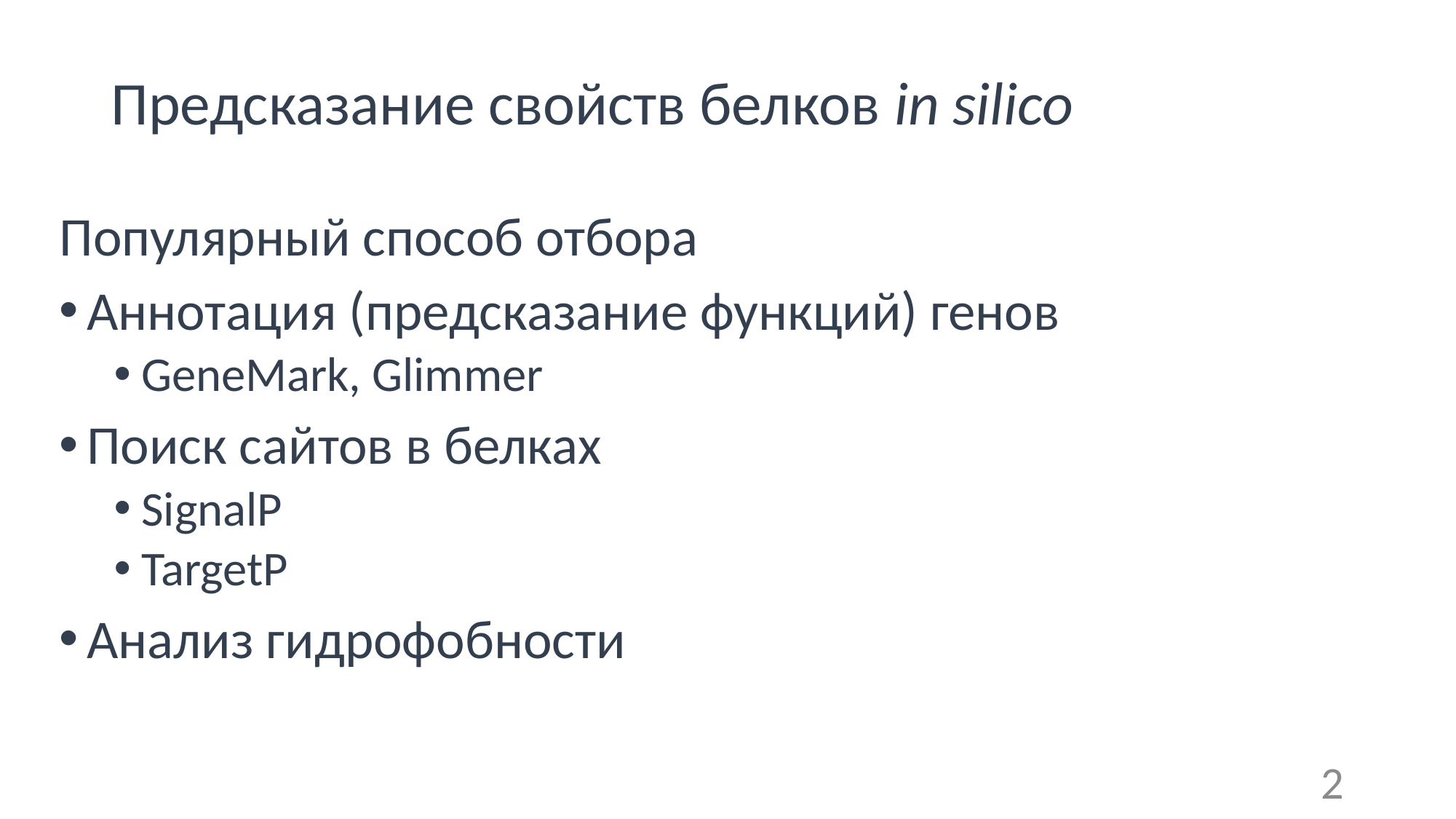

# Предсказание свойств белков in silico
Популярный способ отбора
Аннотация (предсказание функций) генов
GeneMark, Glimmer
Поиск сайтов в белках
SignalP
TargetP
Анализ гидрофобности

2